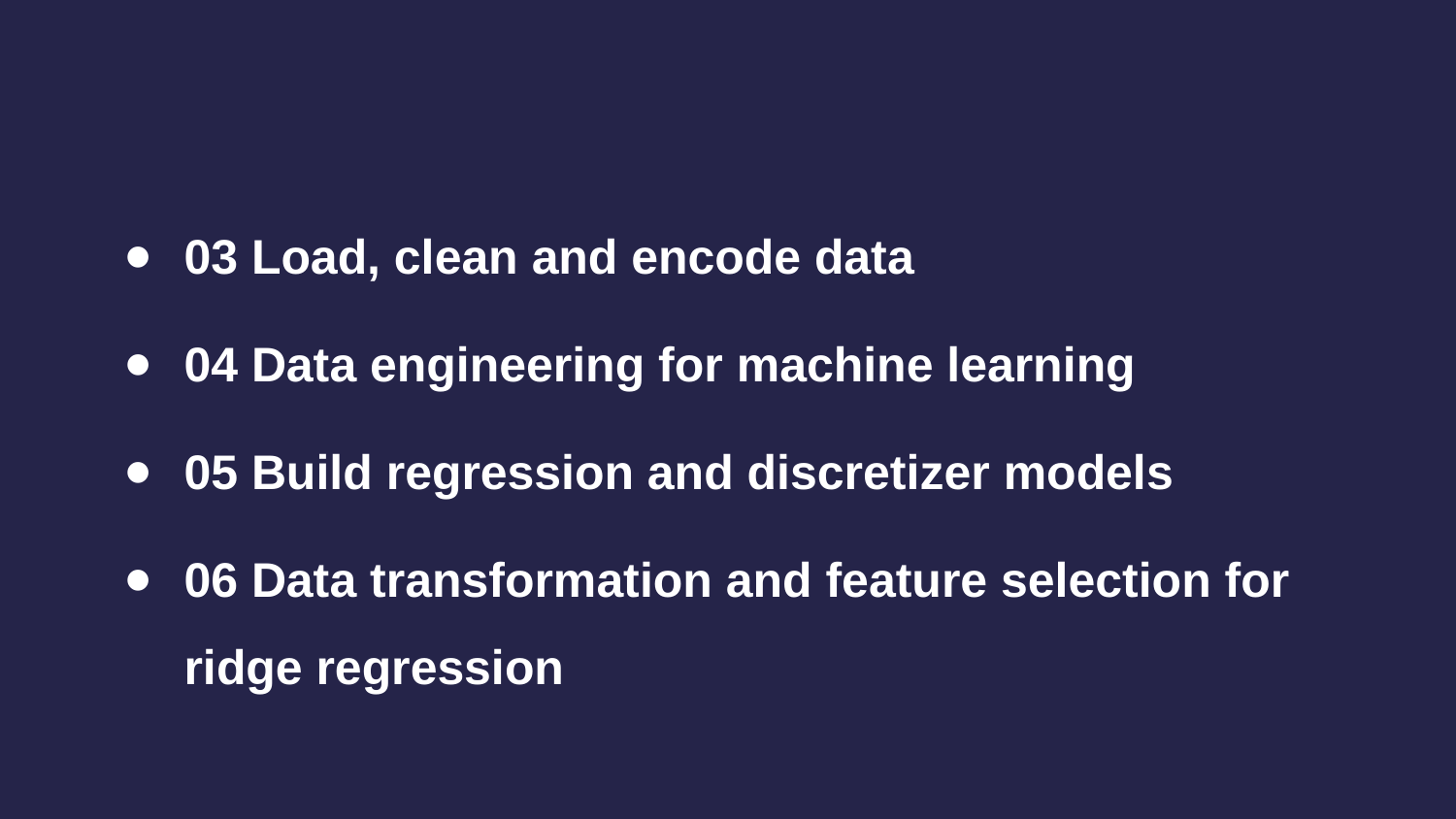

# 03 Load, clean and encode data
04 Data engineering for machine learning
05 Build regression and discretizer models
06 Data transformation and feature selection for ridge regression